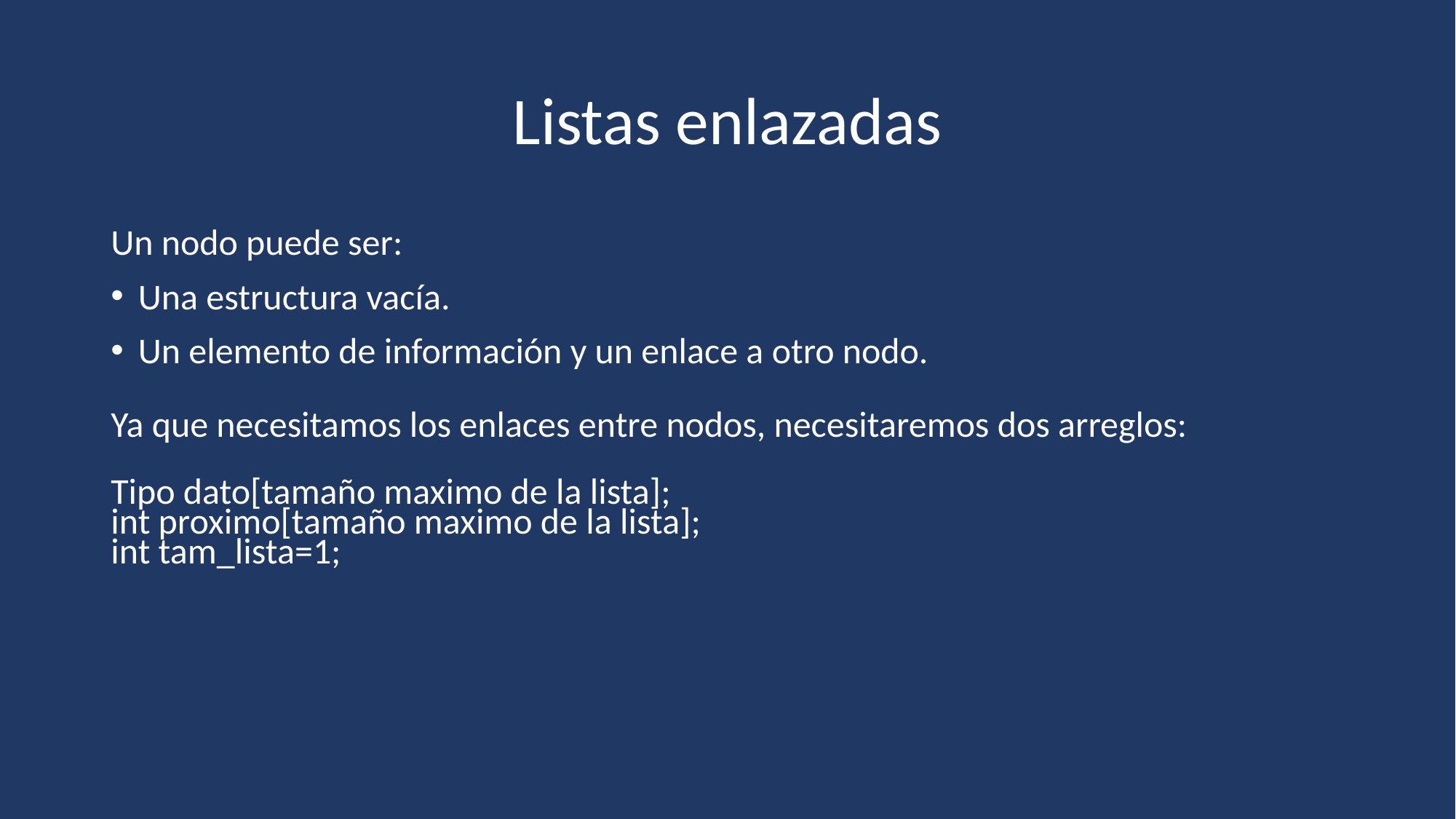

# Listas enlazadas
Un nodo puede ser:
Una estructura vacía.
Un elemento de información y un enlace a otro nodo.

Ya que necesitamos los enlaces entre nodos, necesitaremos dos arreglos:
Tipo dato[tamaño maximo de la lista];
int proximo[tamaño maximo de la lista];
int tam_lista=1;